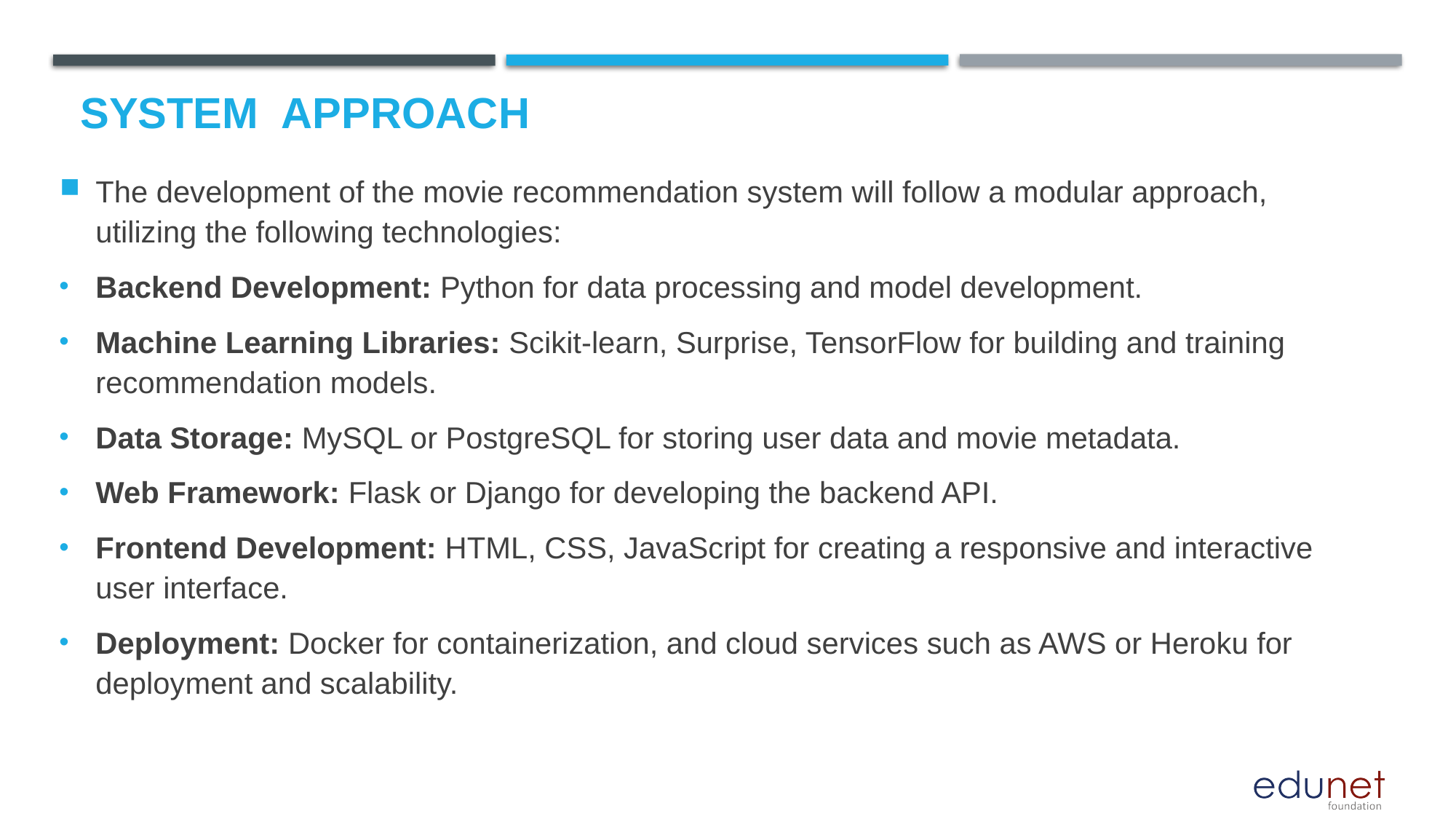

# System  Approach
The development of the movie recommendation system will follow a modular approach, utilizing the following technologies:
Backend Development: Python for data processing and model development.
Machine Learning Libraries: Scikit-learn, Surprise, TensorFlow for building and training recommendation models.
Data Storage: MySQL or PostgreSQL for storing user data and movie metadata.
Web Framework: Flask or Django for developing the backend API.
Frontend Development: HTML, CSS, JavaScript for creating a responsive and interactive user interface.
Deployment: Docker for containerization, and cloud services such as AWS or Heroku for deployment and scalability.